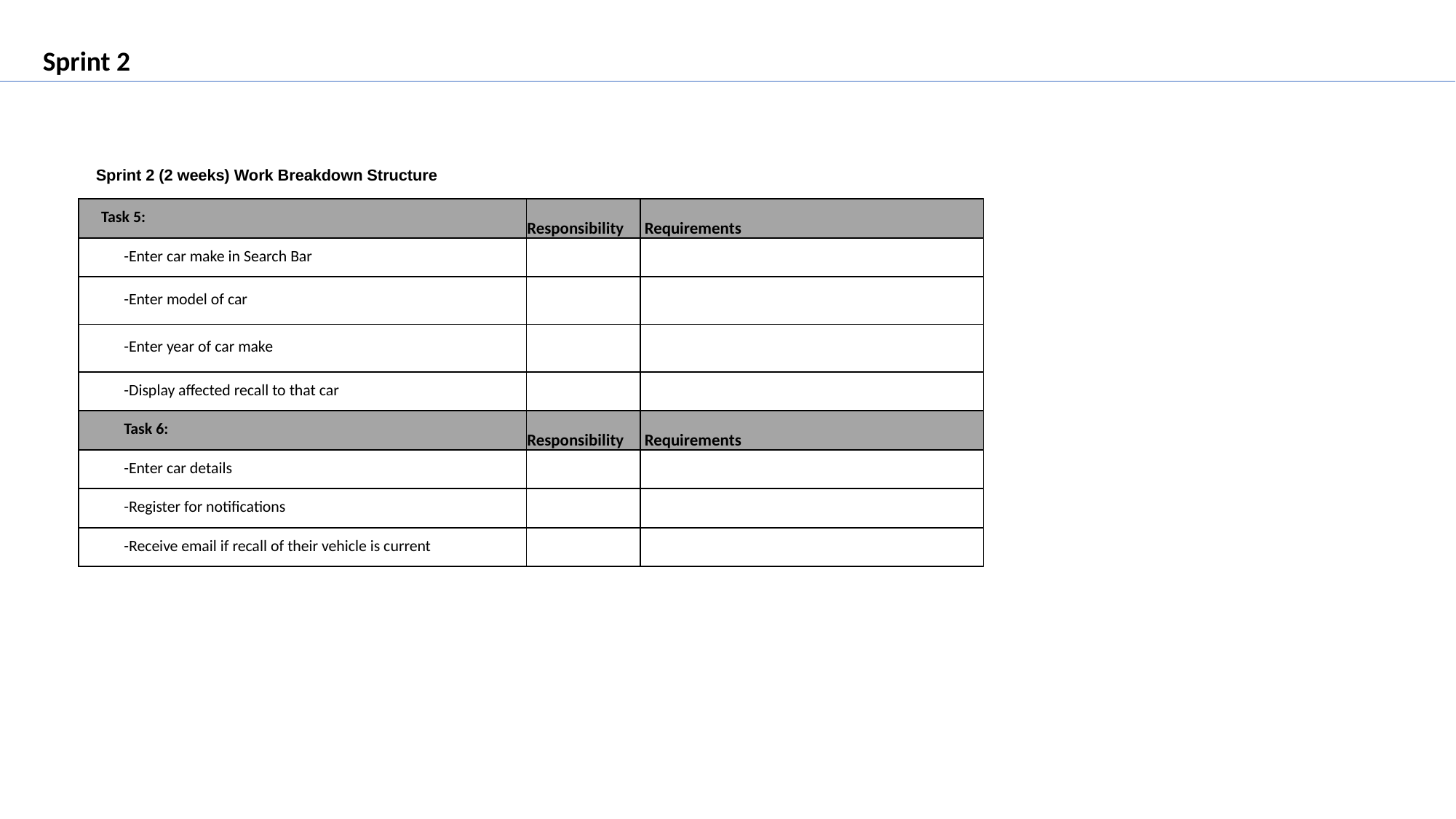

Sprint 2

Sprint 2 (2 weeks) Work Breakdown Structure

| Task 5: | Responsibility | Requirements |
| --- | --- | --- |
| Enter car make in Search Bar |  |  |
| Enter model of car |  |  |
| Enter year of car make |  |  |
| Display affected recall to that car |  |  |
| Task 6: | Responsibility | Requirements |
| Enter car details |  |  |
| Register for notifications |  |  |
| Receive email if recall of their vehicle is current |  |  |